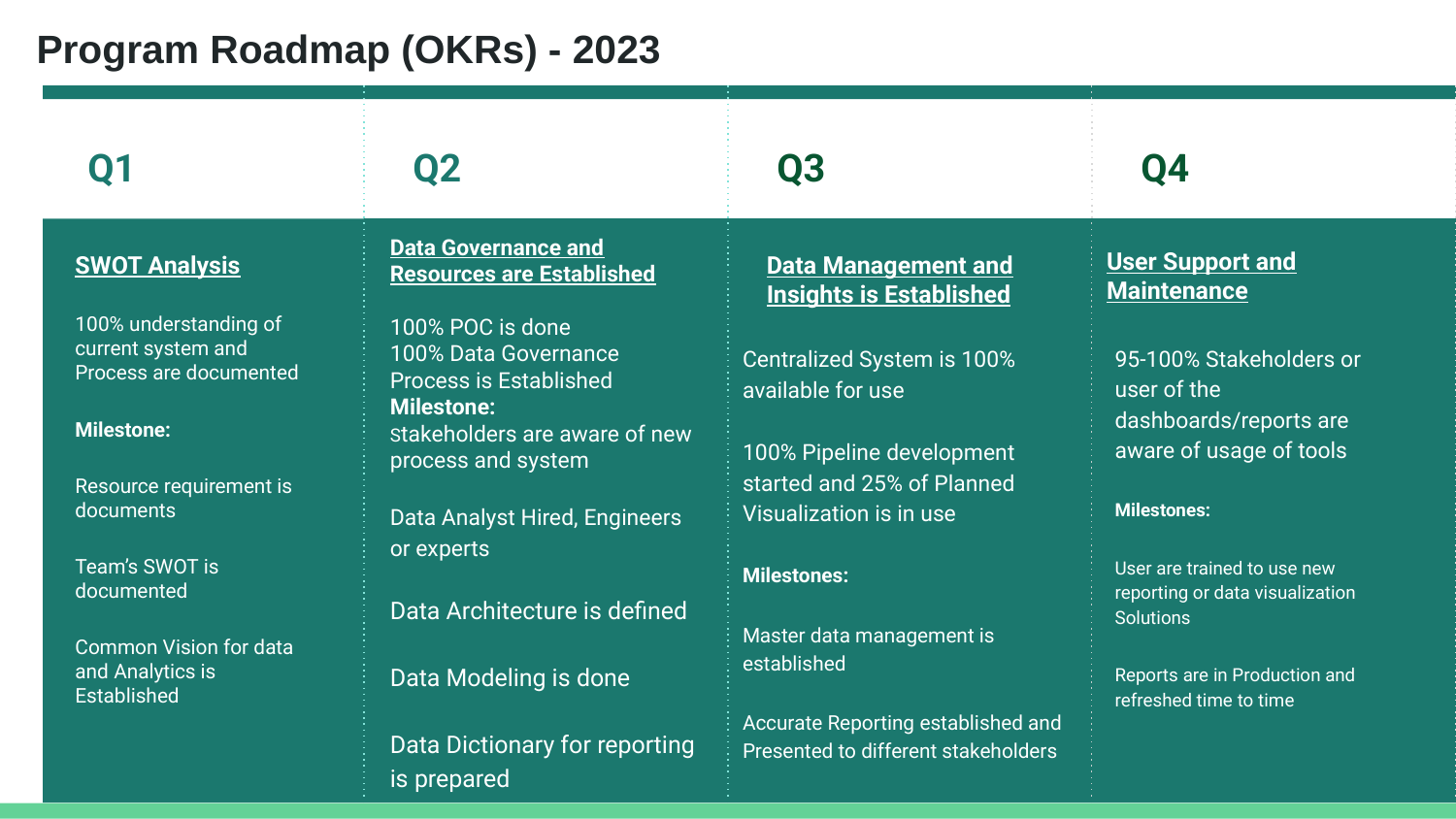

# Program Roadmap (OKRs) - 2023

Q2
Data Governance and Resources are Established

100% POC is done
100% Data Governance  Process is Established
Milestone:
Stakeholders are aware of new process and system

Data Analyst Hired, Engineers or experts

Data Architecture is defined

Data Modeling is done

Data Dictionary for reporting is prepared

Q4
User Support and Maintenance
95-100% Stakeholders or user of the dashboards/reports are aware of usage of tools
Milestones:
User are trained to use new reporting or data visualization Solutions
Reports are in Production and refreshed time to time

Q3
Data Management and Insights is Established
Centralized System is 100% available for use
100% Pipeline development started and 25% of Planned Visualization is in use
Milestones:
Master data management is established
Accurate Reporting established and Presented to different stakeholders

Q1
SWOT Analysis
100% understanding of current system and Process are documented
Milestone:
Resource requirement is documents
Team’s SWOT is documented
Common Vision for data and Analytics is Established